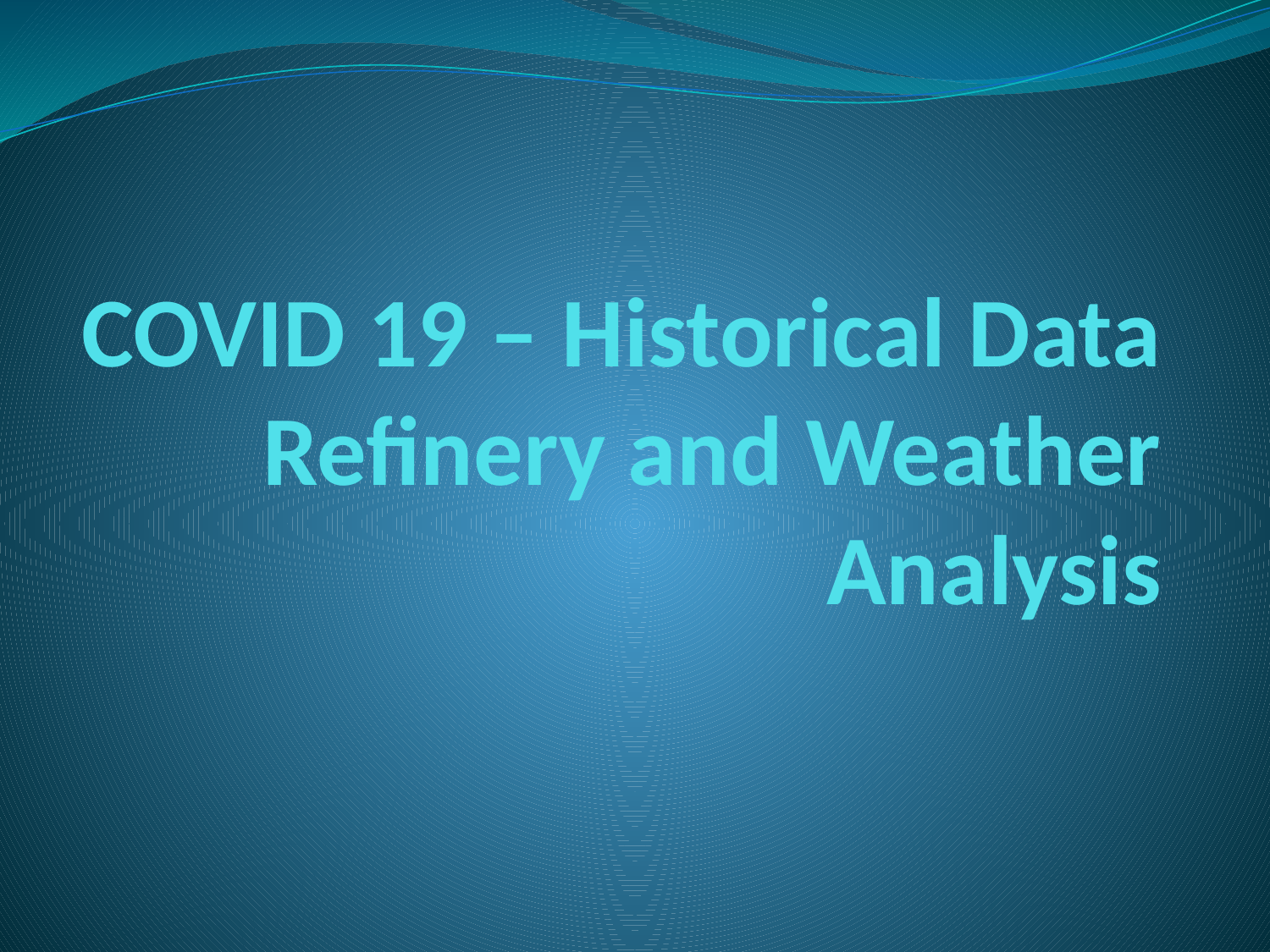

# COVID 19 – Historical Data Refinery and Weather Analysis